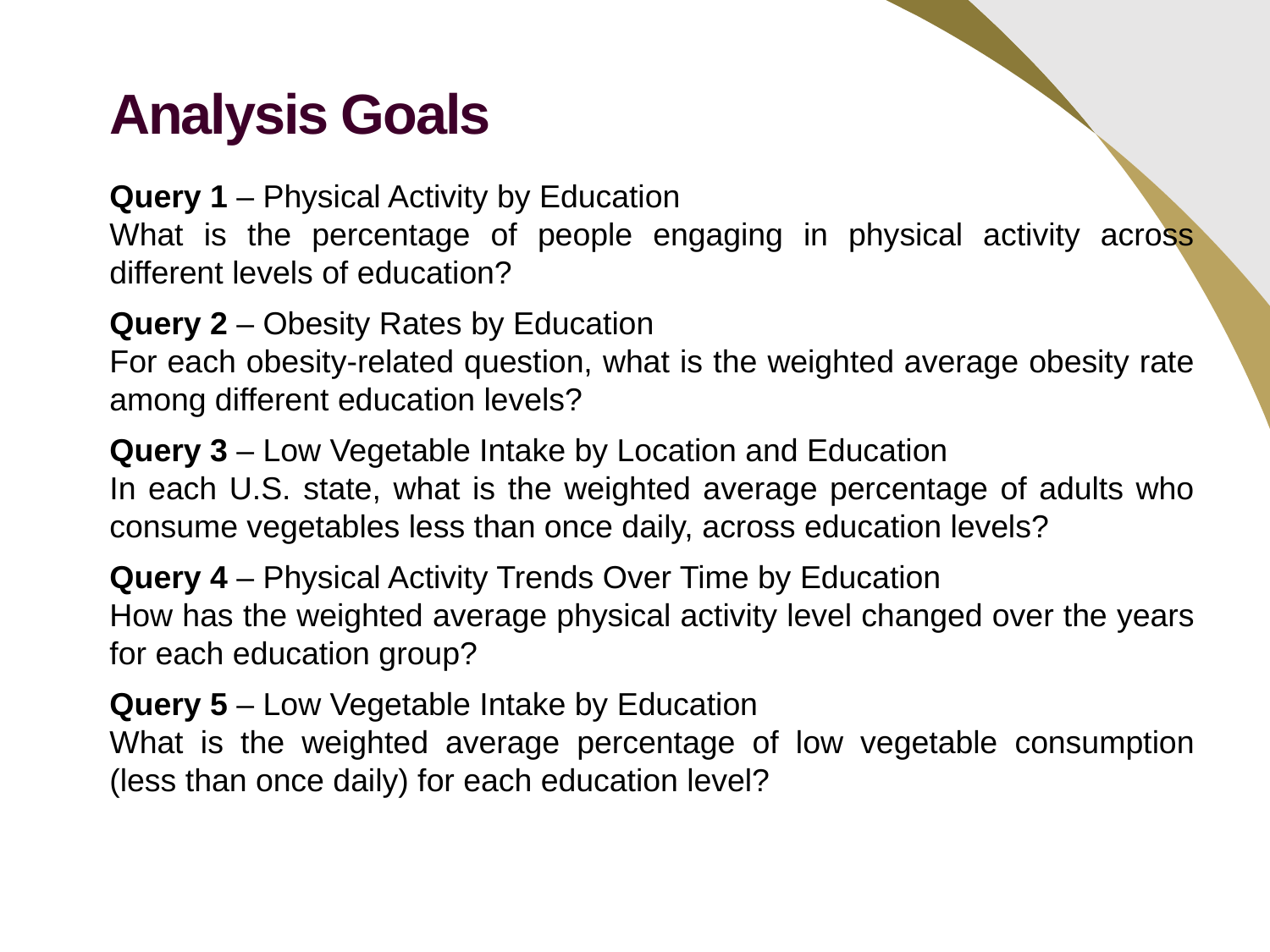

Analysis Goals
Query 1 – Physical Activity by Education
What is the percentage of people engaging in physical activity across different levels of education?

Query 2 – Obesity Rates by Education
For each obesity-related question, what is the weighted average obesity rate among different education levels?

Query 3 – Low Vegetable Intake by Location and Education
In each U.S. state, what is the weighted average percentage of adults who consume vegetables less than once daily, across education levels?

Query 4 – Physical Activity Trends Over Time by Education
How has the weighted average physical activity level changed over the years for each education group?

Query 5 – Low Vegetable Intake by Education
What is the weighted average percentage of low vegetable consumption (less than once daily) for each education level?